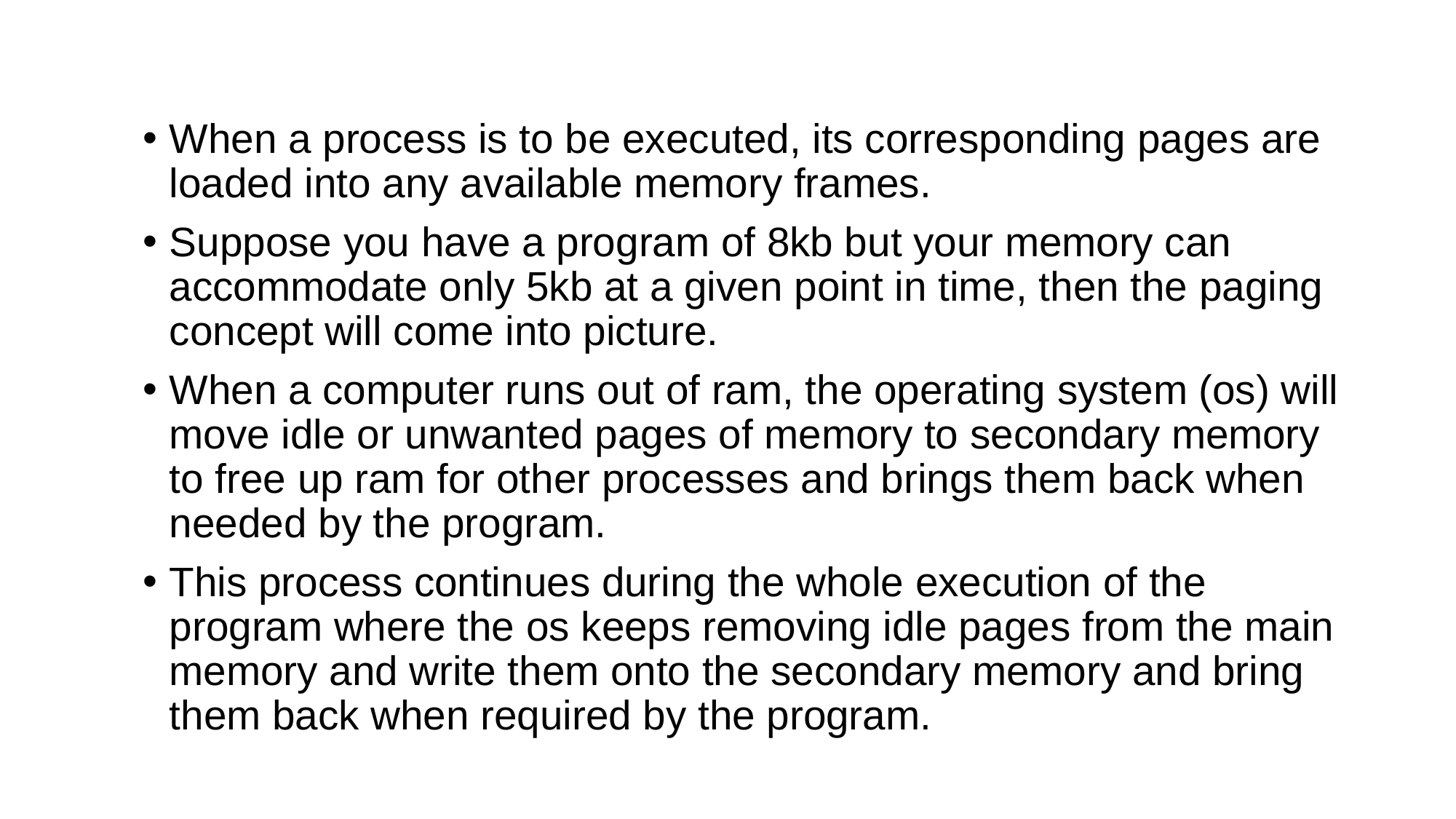

When a process is to be executed, its corresponding pages are loaded into any available memory frames.
Suppose you have a program of 8kb but your memory can accommodate only 5kb at a given point in time, then the paging concept will come into picture.
When a computer runs out of ram, the operating system (os) will move idle or unwanted pages of memory to secondary memory to free up ram for other processes and brings them back when needed by the program.
This process continues during the whole execution of the program where the os keeps removing idle pages from the main memory and write them onto the secondary memory and bring them back when required by the program.